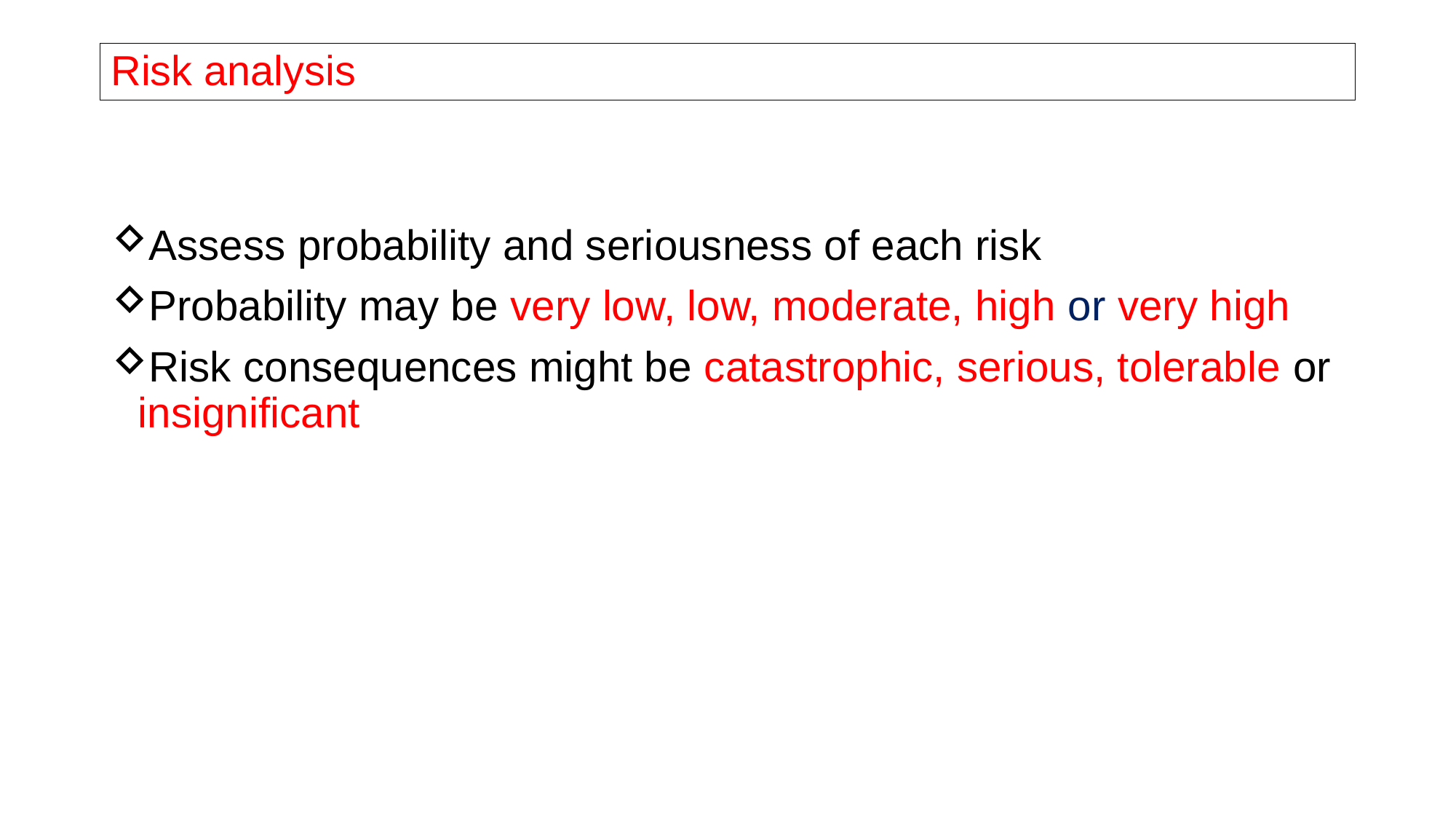

# Risk analysis
Assess probability and seriousness of each risk
Probability may be very low, low, moderate, high or very high
Risk consequences might be catastrophic, serious, tolerable or insignificant